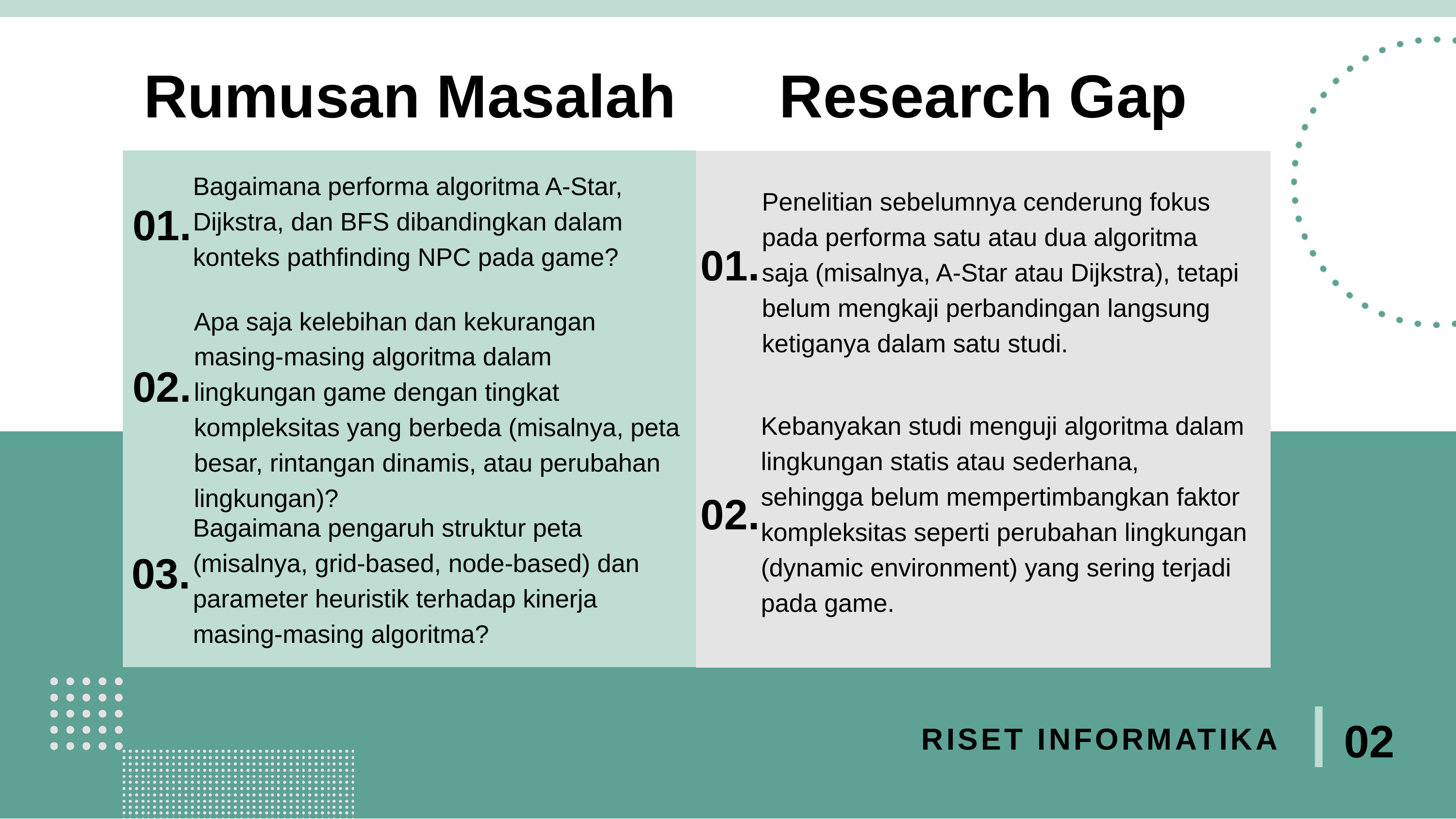

Rumusan Masalah
Research Gap

Bagaimana performa algoritma A-Star, Dijkstra, dan BFS dibandingkan dalam konteks pathfinding NPC pada game?
Penelitian sebelumnya cenderung fokus pada performa satu atau dua algoritma saja (misalnya, A-Star atau Dijkstra), tetapi belum mengkaji perbandingan langsung ketiganya dalam satu studi.

01.
01.
Apa saja kelebihan dan kekurangan masing-masing algoritma dalam lingkungan game dengan tingkat kompleksitas yang berbeda (misalnya, peta besar, rintangan dinamis, atau perubahan lingkungan)?
02.
Kebanyakan studi menguji algoritma dalam lingkungan statis atau sederhana, sehingga belum mempertimbangkan faktor kompleksitas seperti perubahan lingkungan (dynamic environment) yang sering terjadi pada game.

02.
Bagaimana pengaruh struktur peta (misalnya, grid-based, node-based) dan parameter heuristik terhadap kinerja masing-masing algoritma?
03.

02

RISET INFORMATIKA